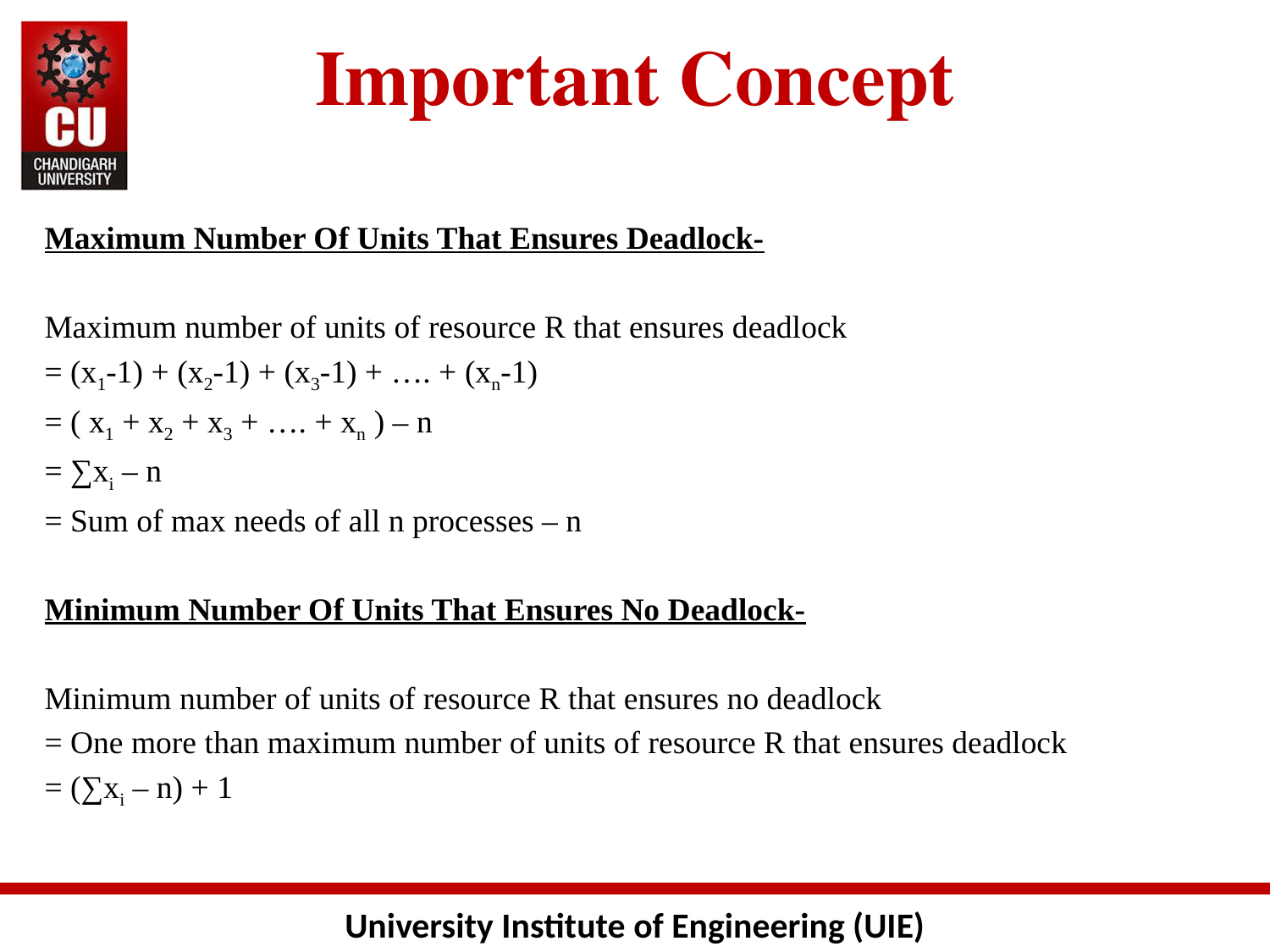

# Important Concept
Maximum Number Of Units That Ensures Deadlock-

Maximum number of units of resource R that ensures deadlock
= (x1-1) + (x2-1) + (x3-1) + …. + (xn-1)
= ( x1 + x2 + x3 + …. + xn ) – n
= ∑xi – n
= Sum of max needs of all n processes – n

Minimum Number Of Units That Ensures No Deadlock-

Minimum number of units of resource R that ensures no deadlock
= One more than maximum number of units of resource R that ensures deadlock
= (∑xi – n) + 1